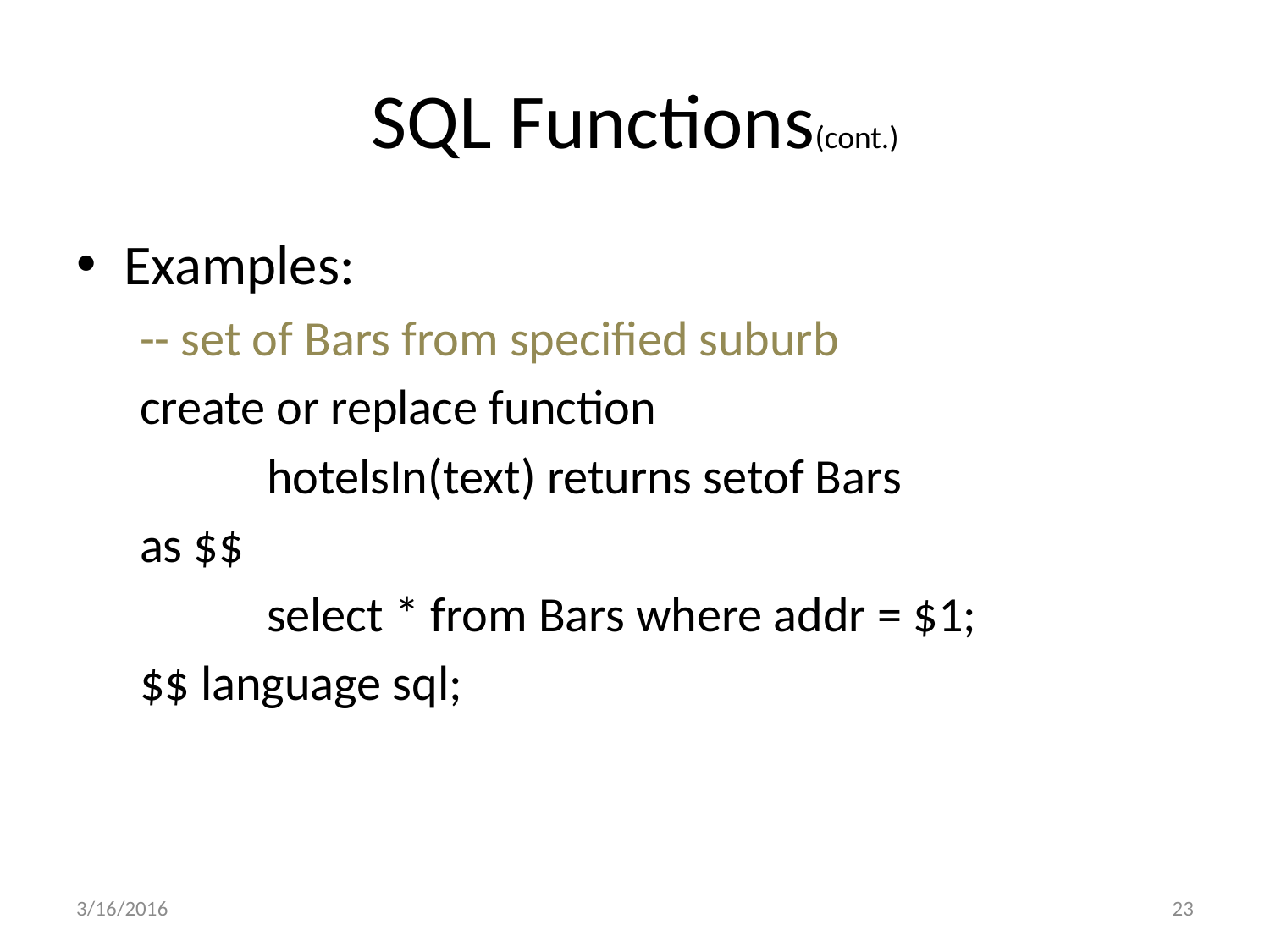

# SQL Functions(cont.)
Examples:
-- set of Bars from specified suburb
create or replace function
	hotelsIn(text) returns setof Bars
as $$
	select * from Bars where addr = $1;
$$ language sql;
3/16/2016
23